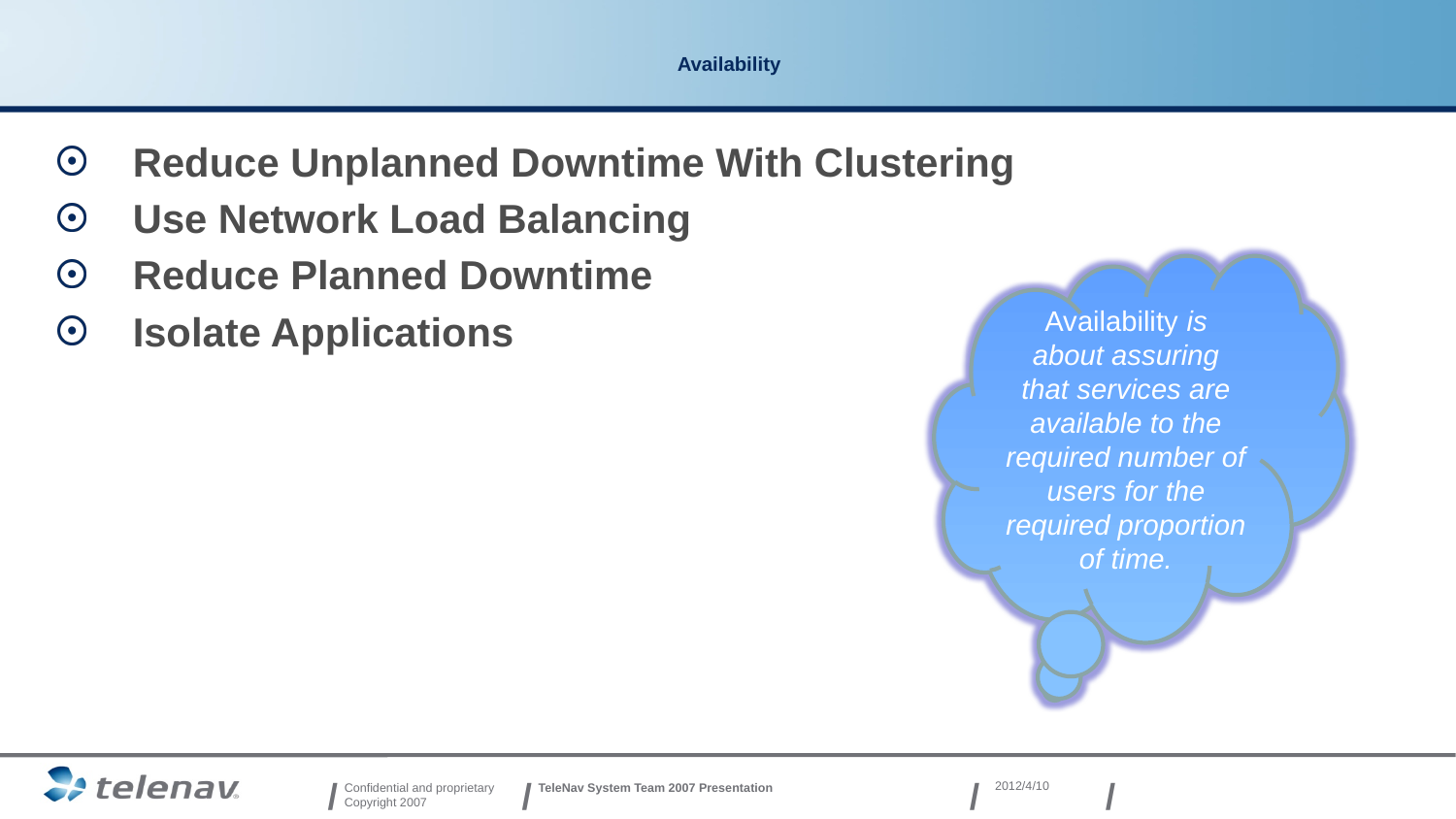

# Availability
 Reduce Unplanned Downtime With Clustering
 Use Network Load Balancing
 Reduce Planned Downtime
 Isolate Applications

Availability is about assuring that services are available to the required number of users for the required proportion of time.
2012/4/10